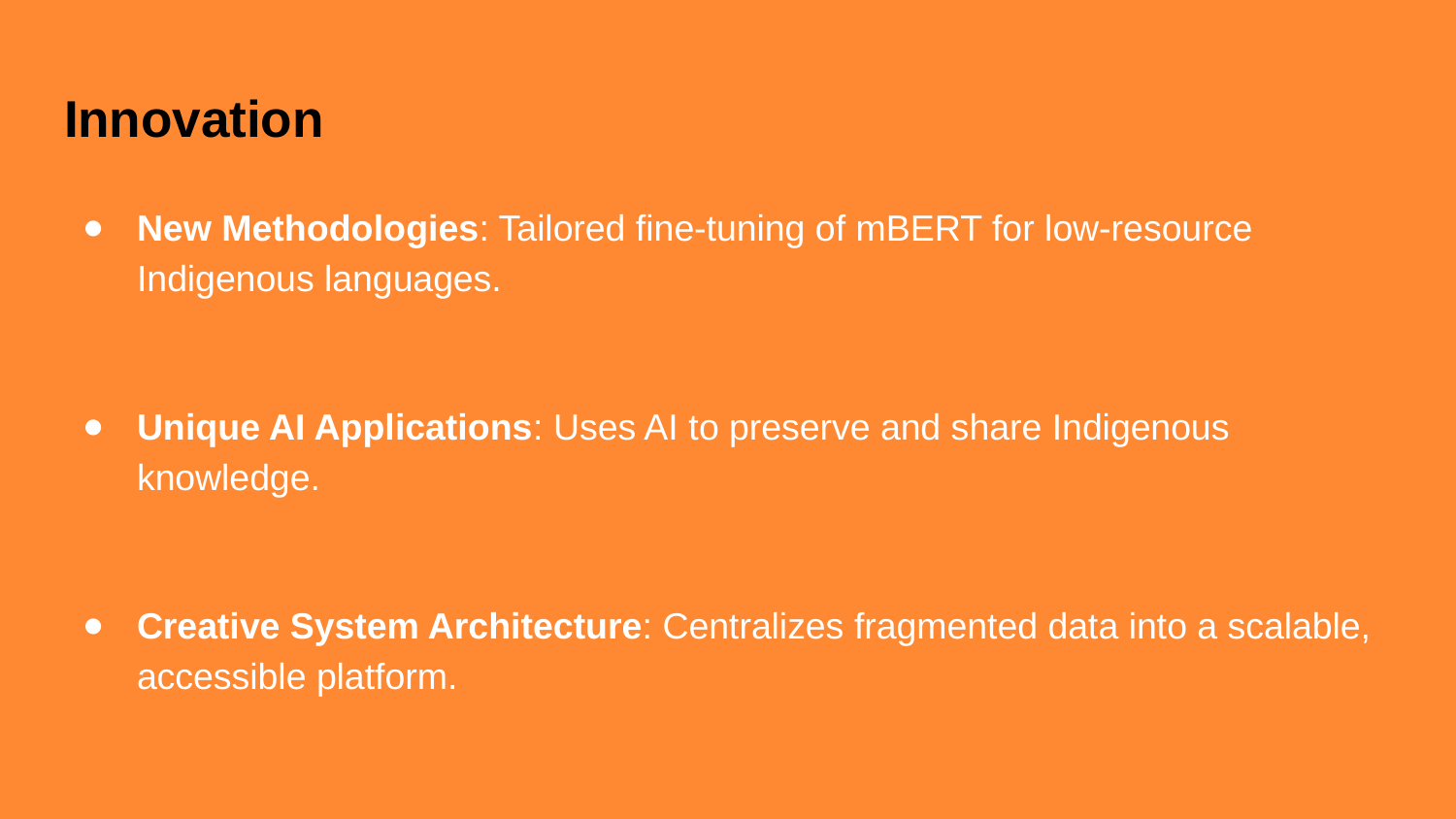

# Innovation
New Methodologies: Tailored fine-tuning of mBERT for low-resource Indigenous languages.

Unique AI Applications: Uses AI to preserve and share Indigenous knowledge.

Creative System Architecture: Centralizes fragmented data into a scalable, accessible platform.